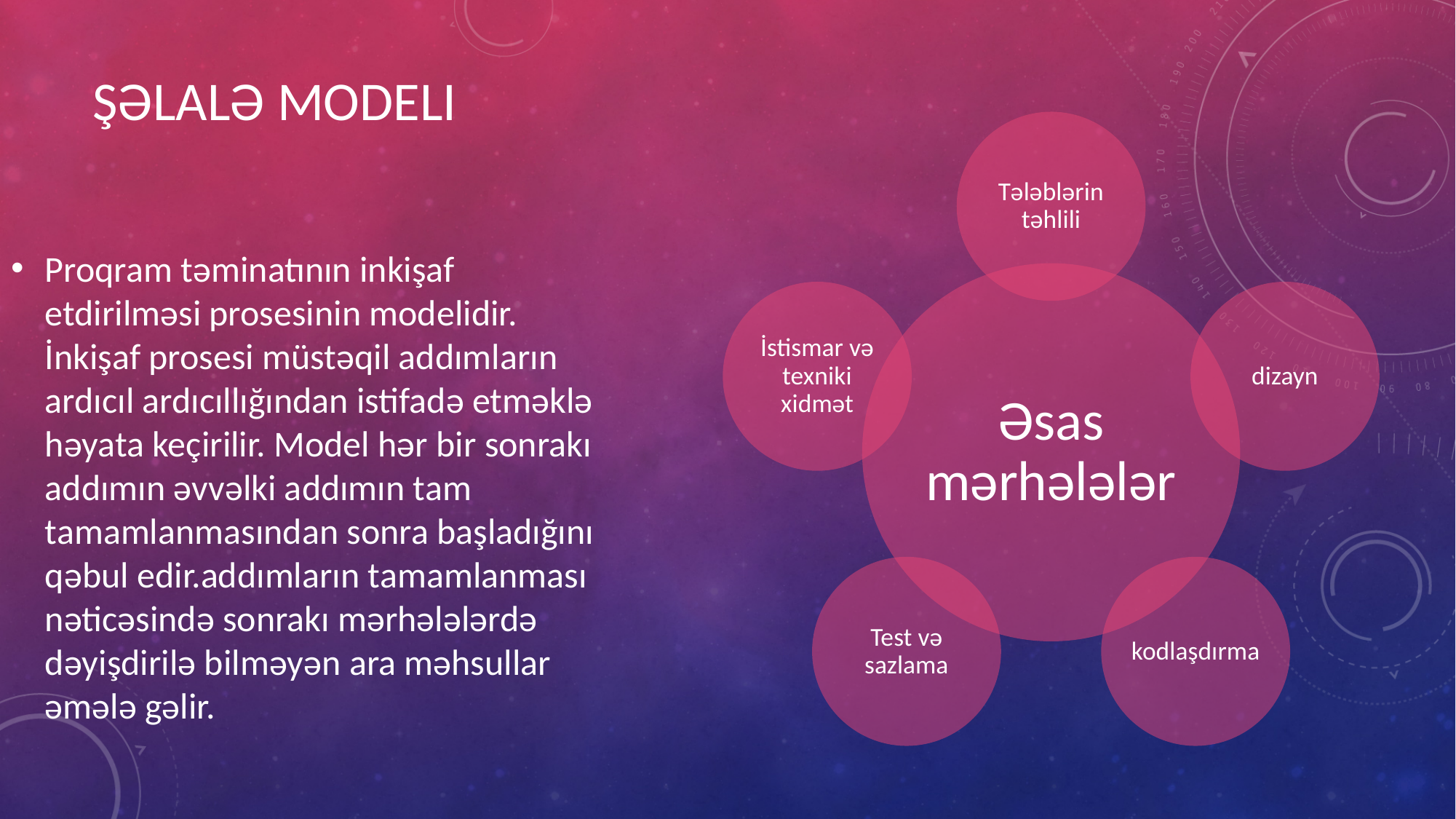

# Şəlalə modeli
Proqram təminatının inkişaf etdirilməsi prosesinin modelidir. İnkişaf prosesi müstəqil addımların ardıcıl ardıcıllığından istifadə etməklə həyata keçirilir. Model hər bir sonrakı addımın əvvəlki addımın tam tamamlanmasından sonra başladığını qəbul edir.addımların tamamlanması nəticəsində sonrakı mərhələlərdə dəyişdirilə bilməyən ara məhsullar əmələ gəlir.
Əsas mərhələlər
Tələblərin təhlili
dizayn
kodlaşdırma
Test və sazlama
İstismar və texniki xidmət